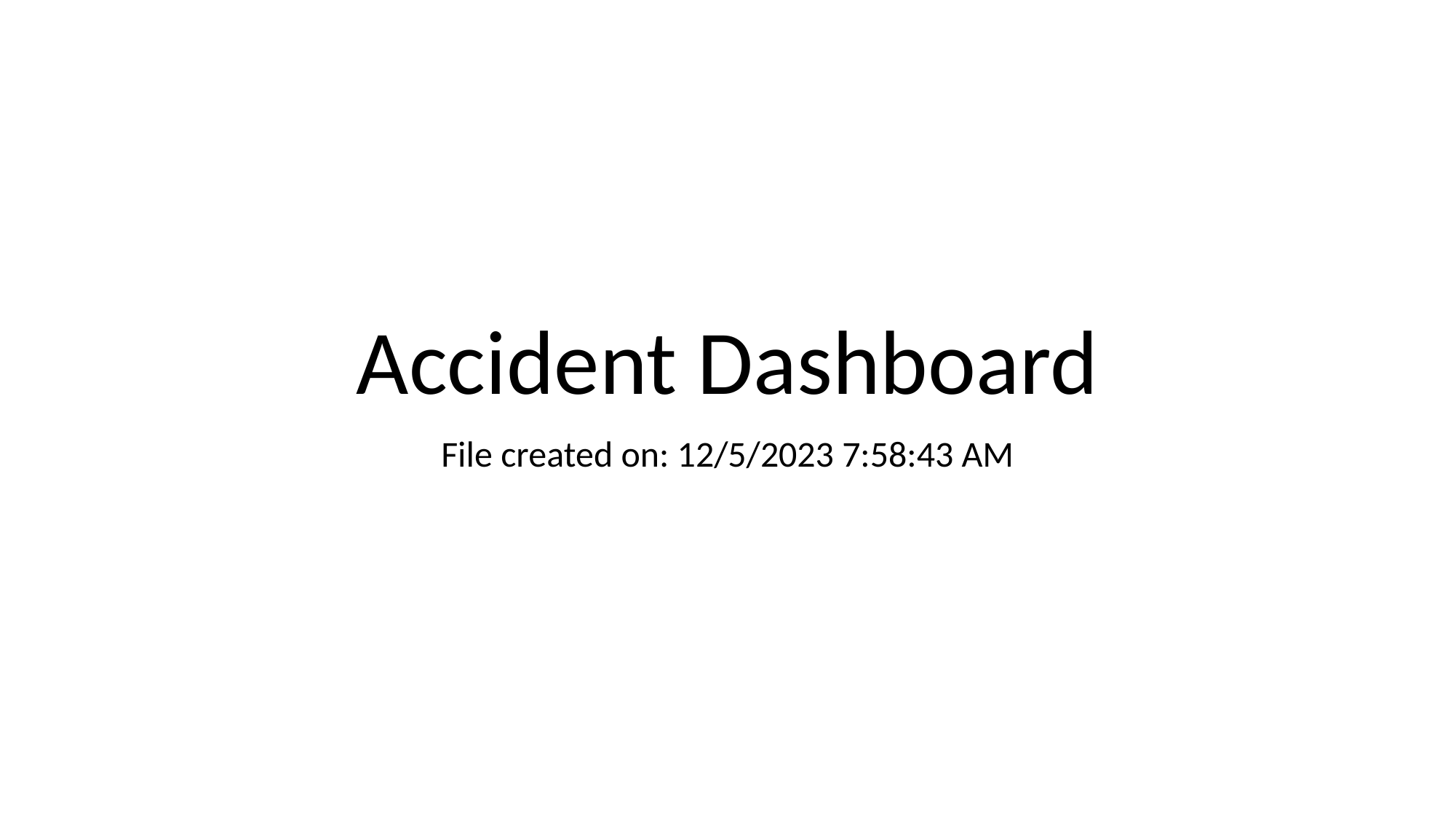

# Accident Dashboard
File created on: 12/5/2023 7:58:43 AM